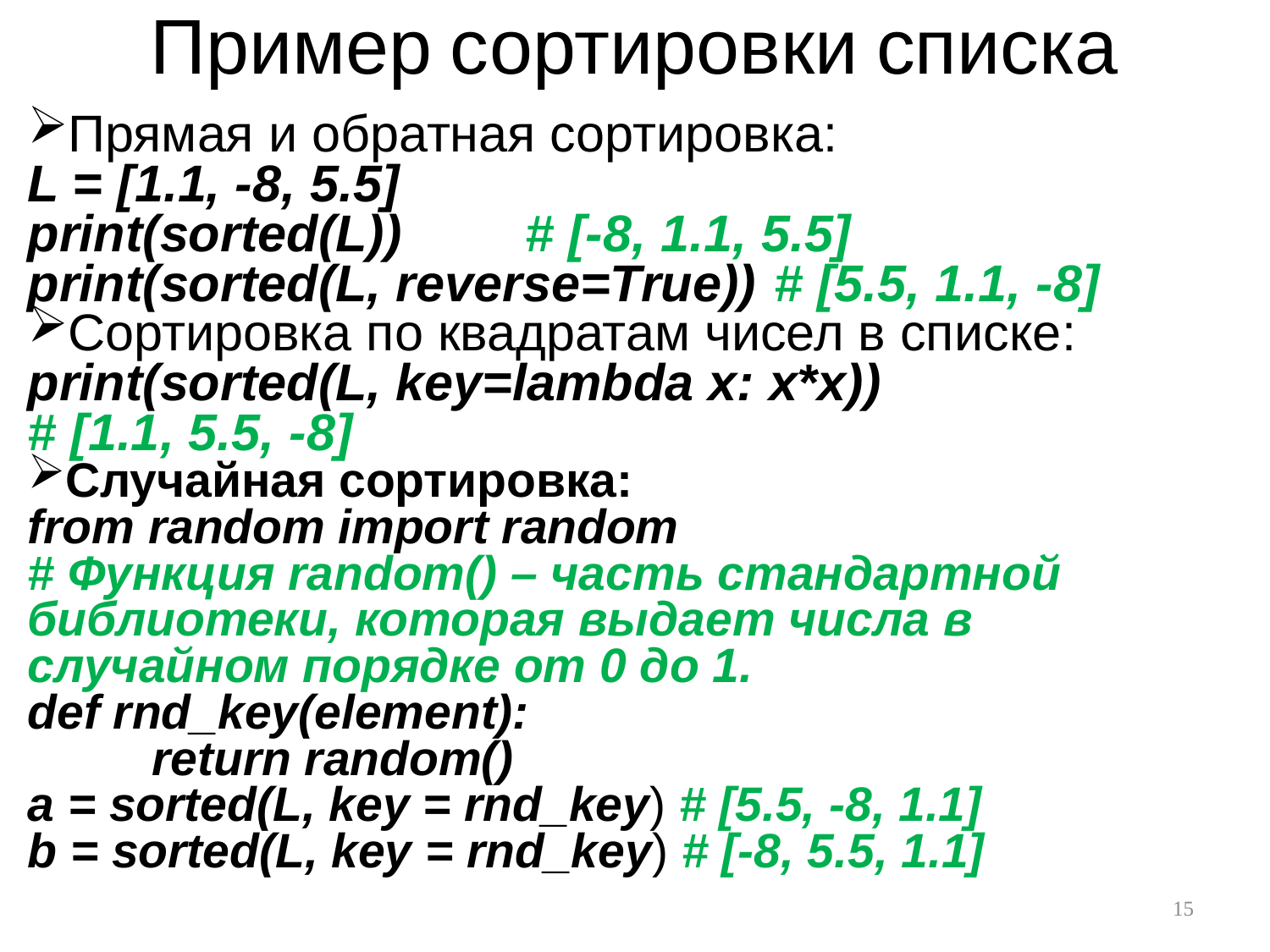

# Пример сортировки списка
Прямая и обратная сортировка:
L = [1.1, -8, 5.5]
print(sorted(L)) 				# [-8, 1.1, 5.5]
print(sorted(L, reverse=True))	# [5.5, 1.1, -8]
Сортировка по квадратам чисел в списке:
print(sorted(L, key=lambda x: x*x))
# [1.1, 5.5, -8]
Случайная сортировка:
from random import random
# Функция random() – часть стандартной библиотеки, которая выдает числа в случайном порядке от 0 до 1.
def rnd_key(element):
	return random()
a = sorted(L, key = rnd_key) # [5.5, -8, 1.1]
b = sorted(L, key = rnd_key) # [-8, 5.5, 1.1]

15